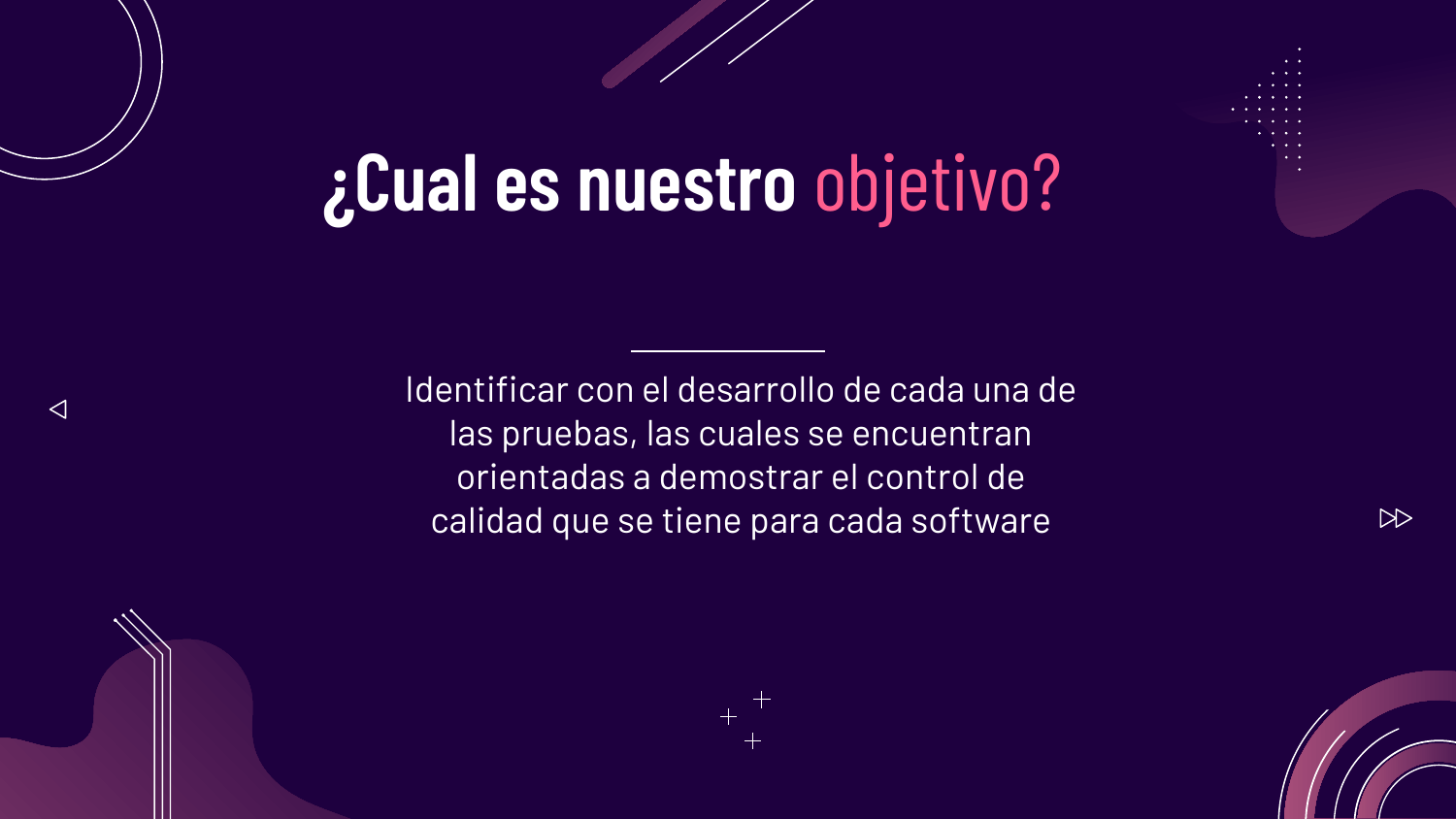

# ¿Cual es nuestro objetivo?
Identificar con el desarrollo de cada una de las pruebas, las cuales se encuentran orientadas a demostrar el control de calidad que se tiene para cada software